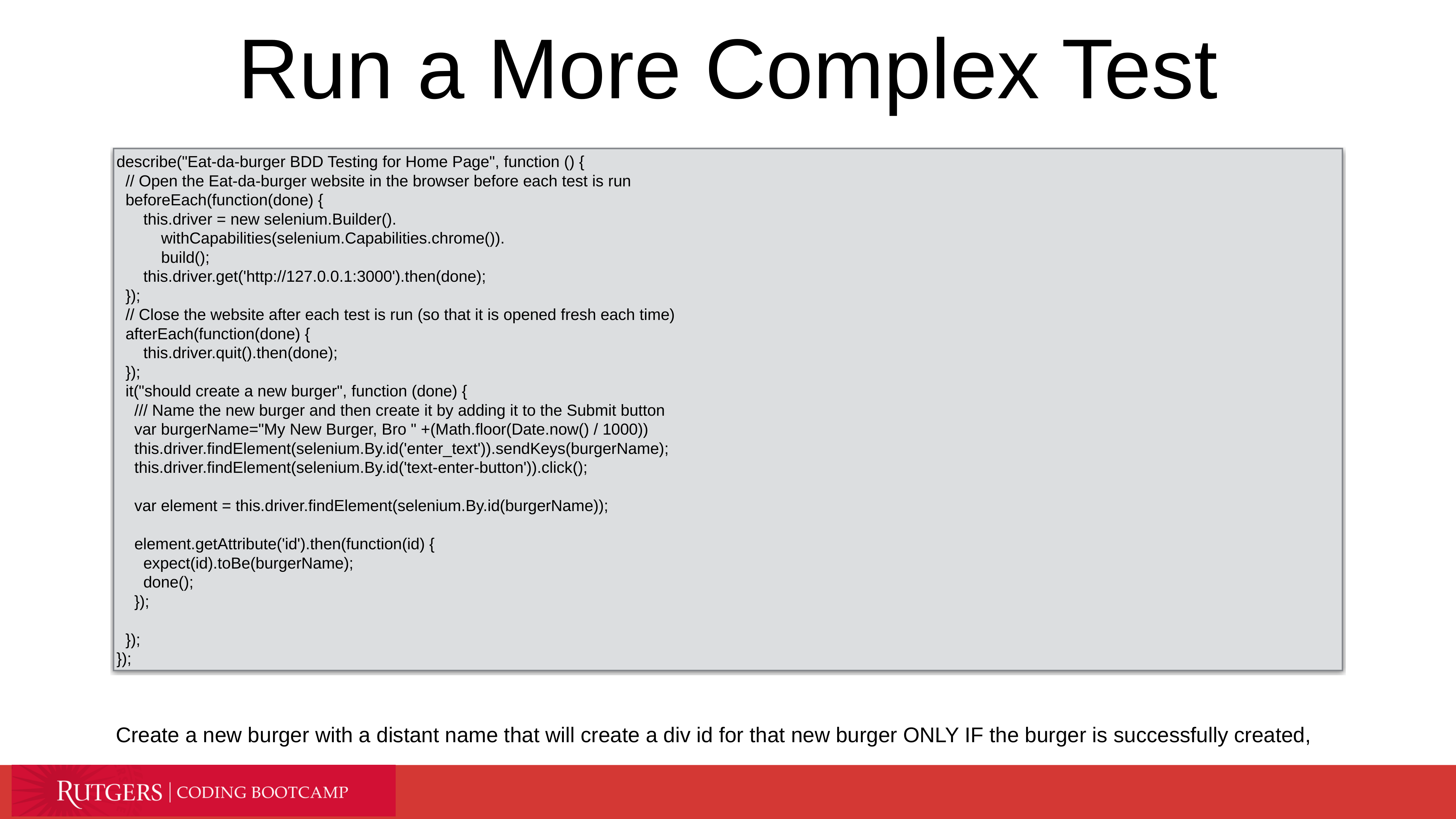

# Run a More Complex Test
describe("Eat-da-burger BDD Testing for Home Page", function () {
  // Open the Eat-da-burger website in the browser before each test is run
  beforeEach(function(done) {
      this.driver = new selenium.Builder().
          withCapabilities(selenium.Capabilities.chrome()).
          build();
      this.driver.get('http://127.0.0.1:3000').then(done);
  });
  // Close the website after each test is run (so that it is opened fresh each time)
  afterEach(function(done) {
      this.driver.quit().then(done);
  });
  it("should create a new burger", function (done) {
    /// Name the new burger and then create it by adding it to the Submit button
    var burgerName="My New Burger, Bro " +(Math.floor(Date.now() / 1000))
    this.driver.findElement(selenium.By.id('enter_text')).sendKeys(burgerName);
    this.driver.findElement(selenium.By.id('text-enter-button')).click();

    var element = this.driver.findElement(selenium.By.id(burgerName));

    element.getAttribute('id').then(function(id) {
      expect(id).toBe(burgerName);
      done();
    });

  });
});
Create a new burger with a distant name that will create a div id for that new burger ONLY IF the burger is successfully created,